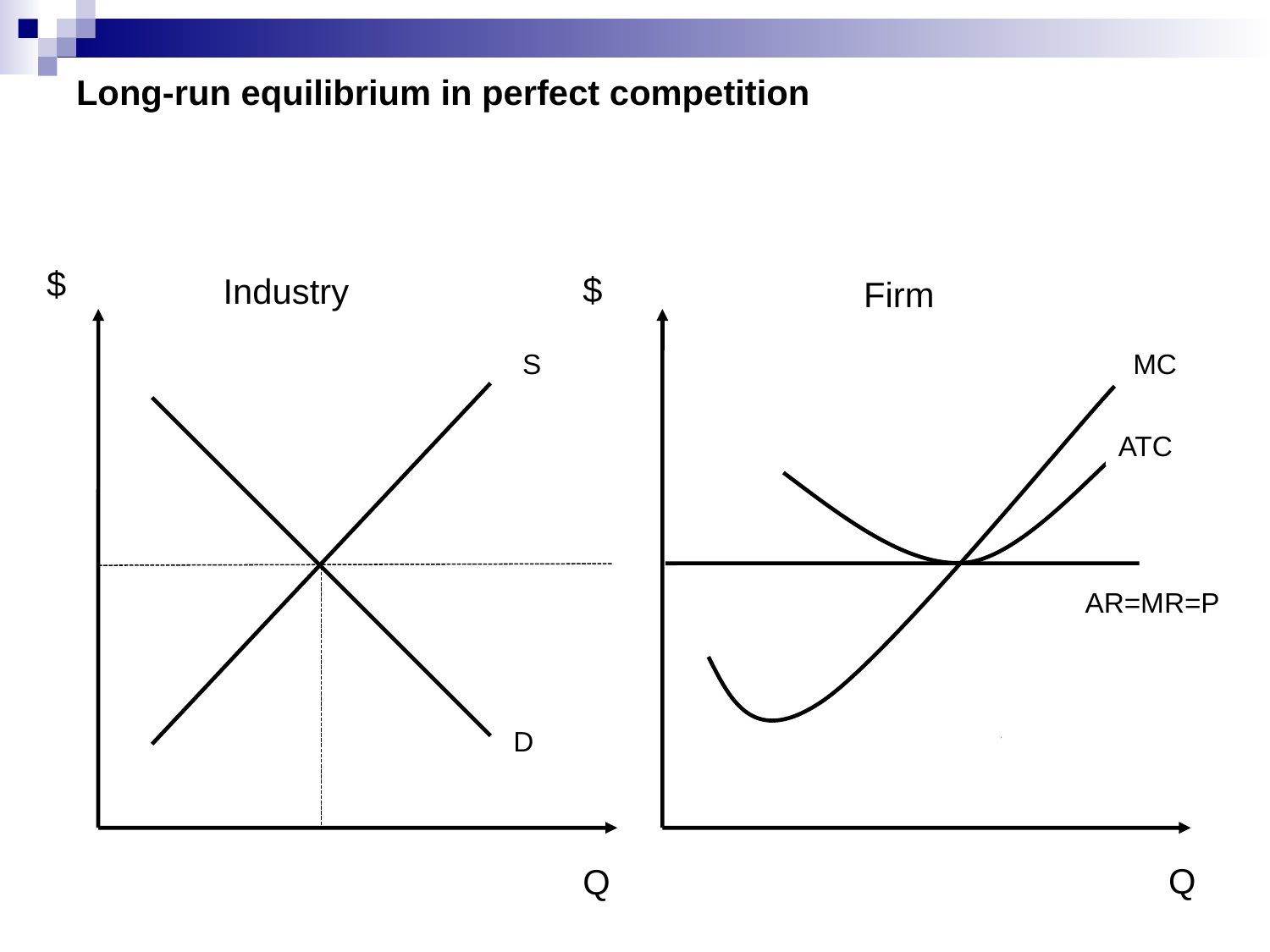

Long-run equilibrium in perfect competition

$

$

Industry

Firm

S
MC

ATC

AR=MR=P
D

Q

Q